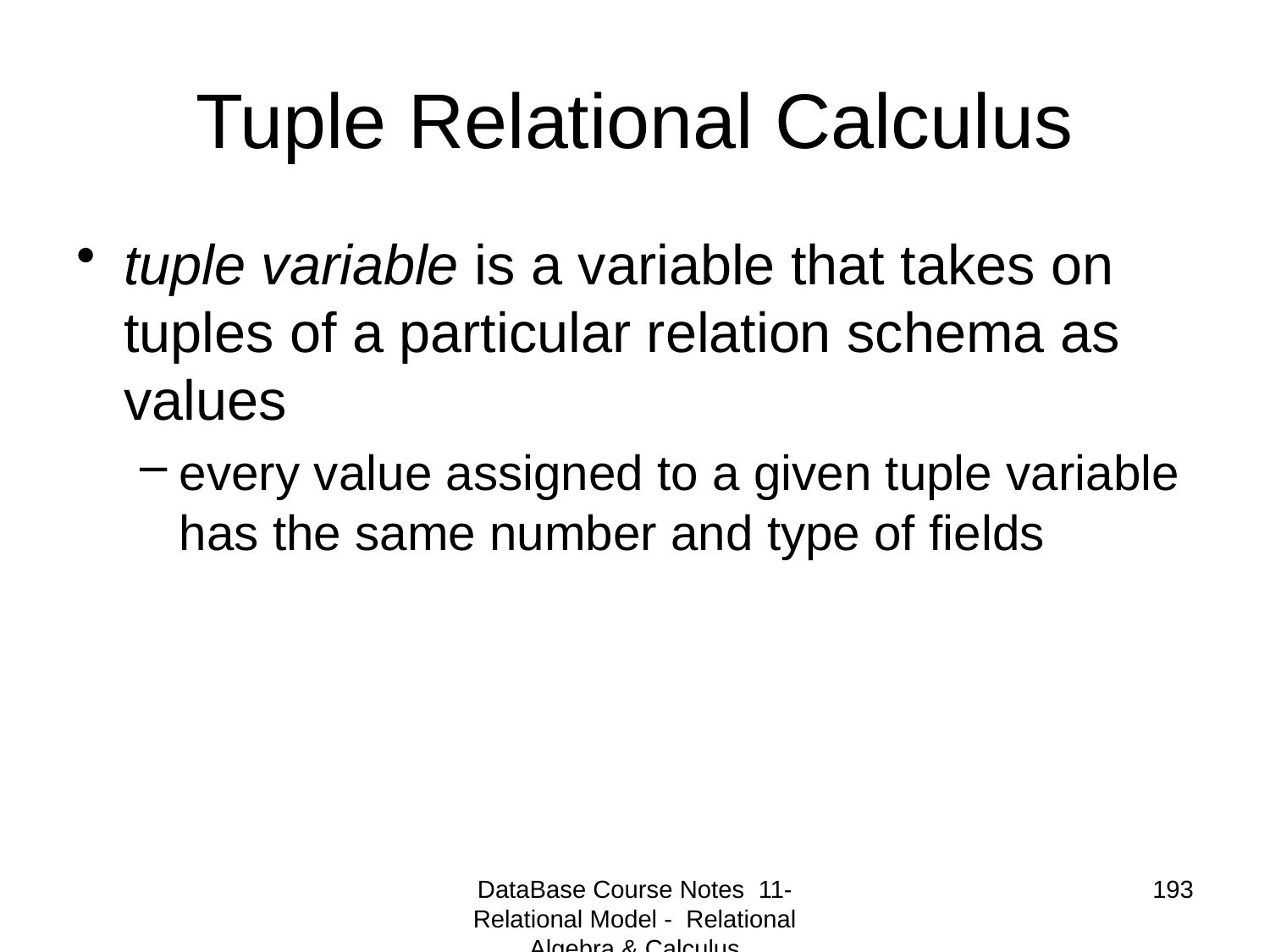

# Tuple Relational Calculus
tuple variable is a variable that takes on tuples of a particular relation schema as values
every value assigned to a given tuple variable has the same number and type of fields
DataBase Course Notes  11- Relational Model -  Relational Algebra & Calculus
193